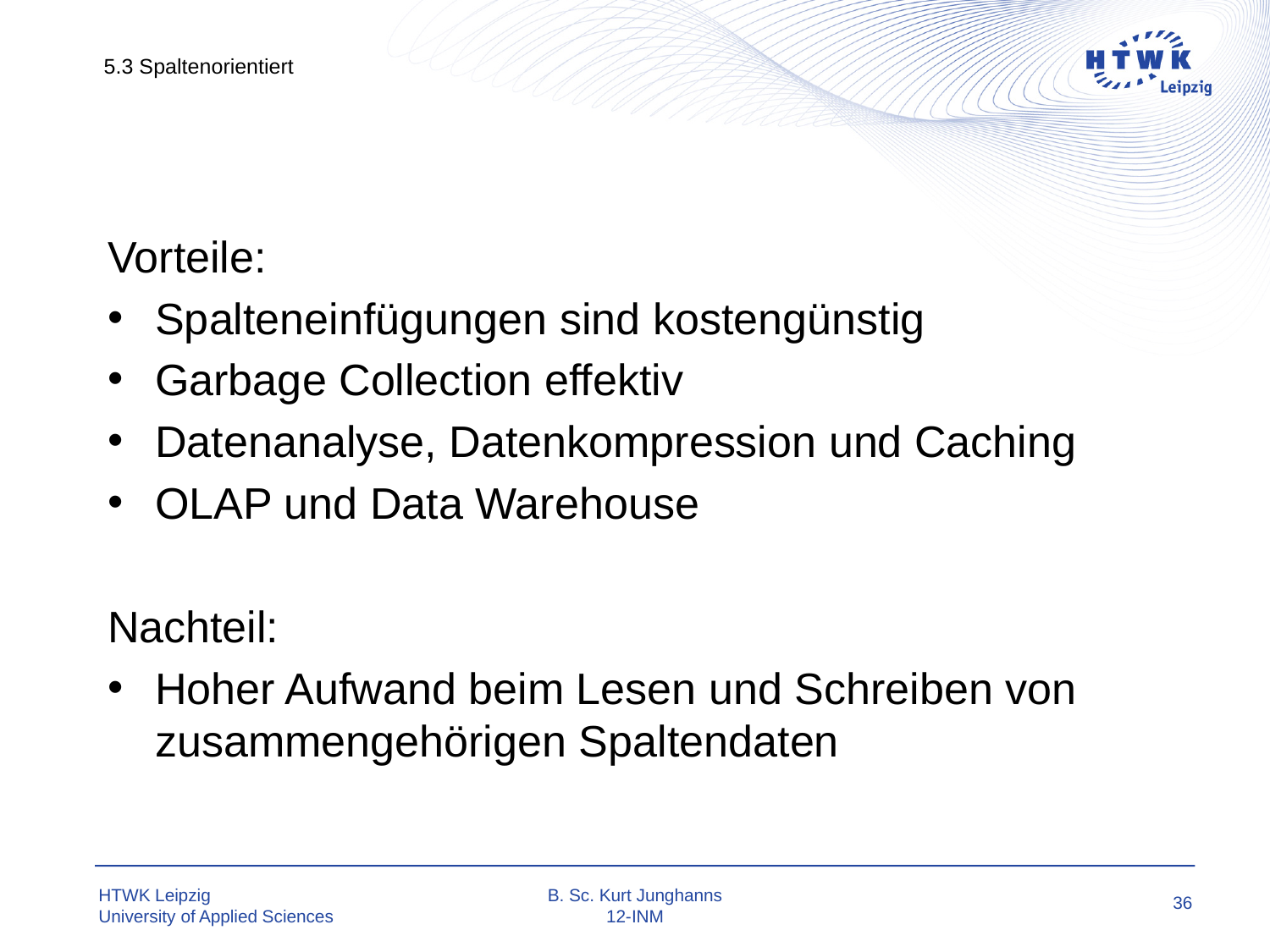

5.3 Spaltenorientiert
#
Vorteile:
Spalteneinfügungen sind kostengünstig
Garbage Collection effektiv
Datenanalyse, Datenkompression und Caching
OLAP und Data Warehouse

Nachteil:
Hoher Aufwand beim Lesen und Schreiben von zusammengehörigen Spaltendaten